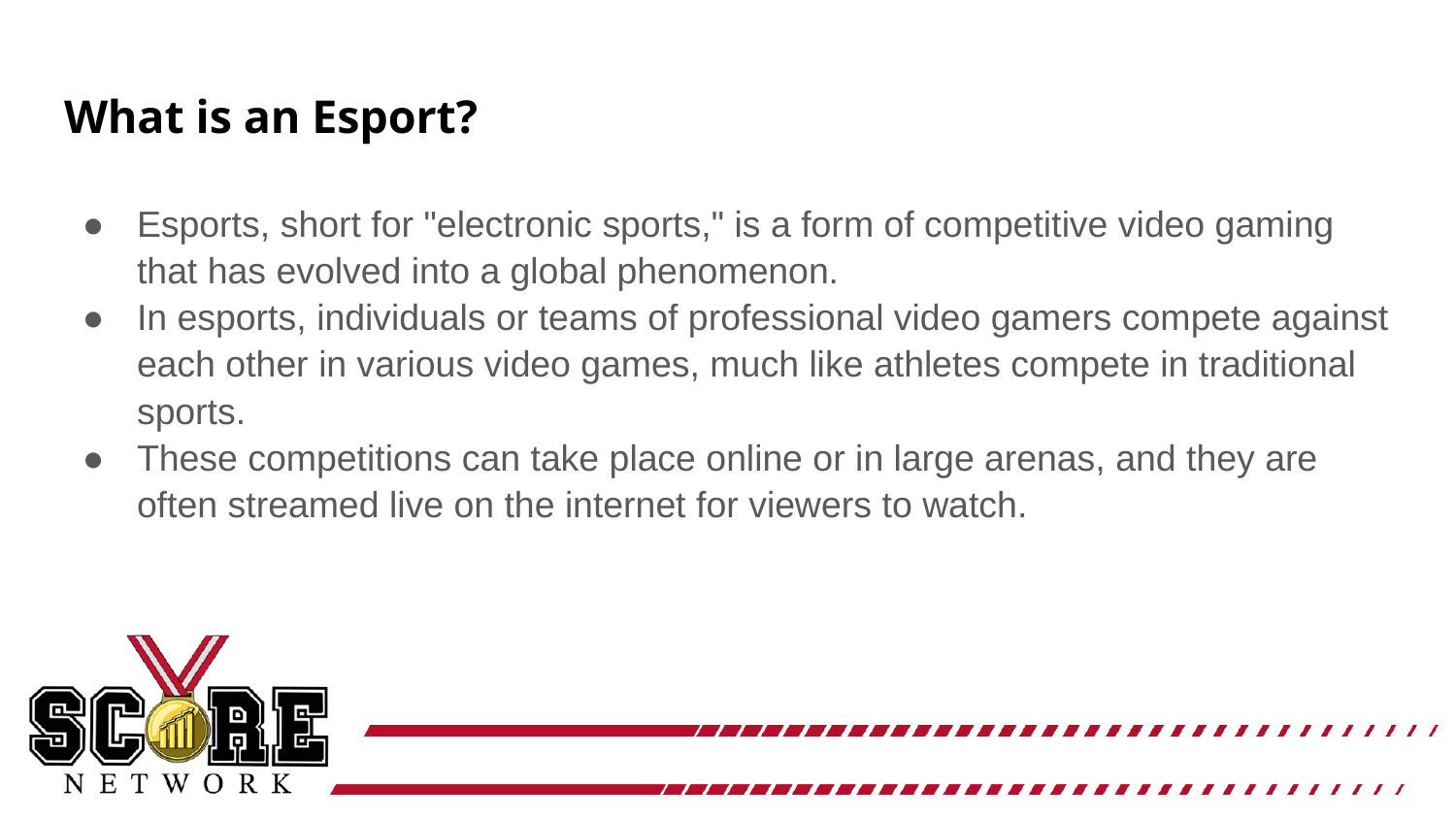

# What is an Esport?
Esports, short for "electronic sports," is a form of competitive video gaming that has evolved into a global phenomenon.
In esports, individuals or teams of professional video gamers compete against each other in various video games, much like athletes compete in traditional sports.
These competitions can take place online or in large arenas, and they are often streamed live on the internet for viewers to watch.